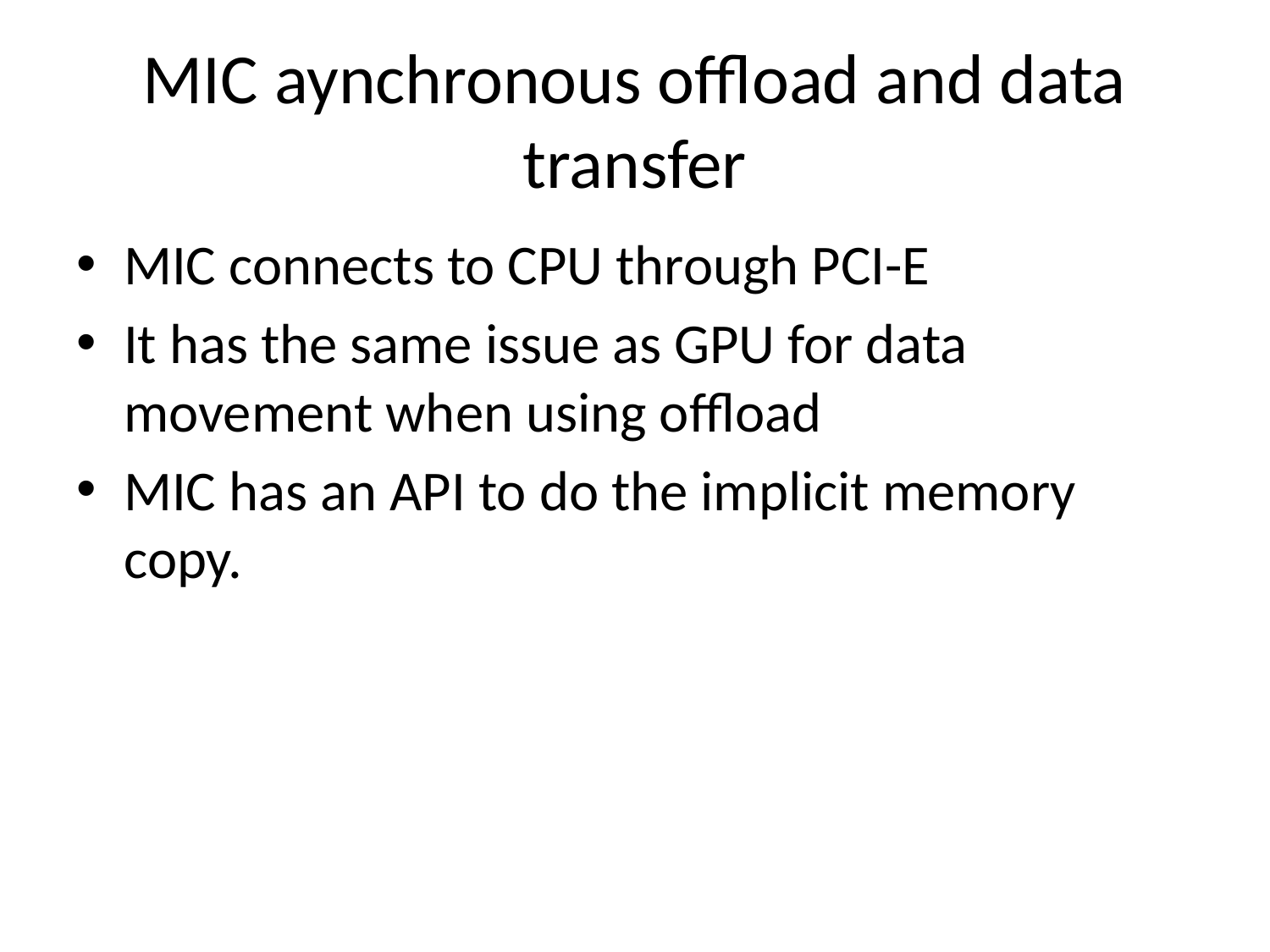

# MIC aynchronous offload and data transfer
MIC connects to CPU through PCI-E
It has the same issue as GPU for data movement when using offload
MIC has an API to do the implicit memory copy.